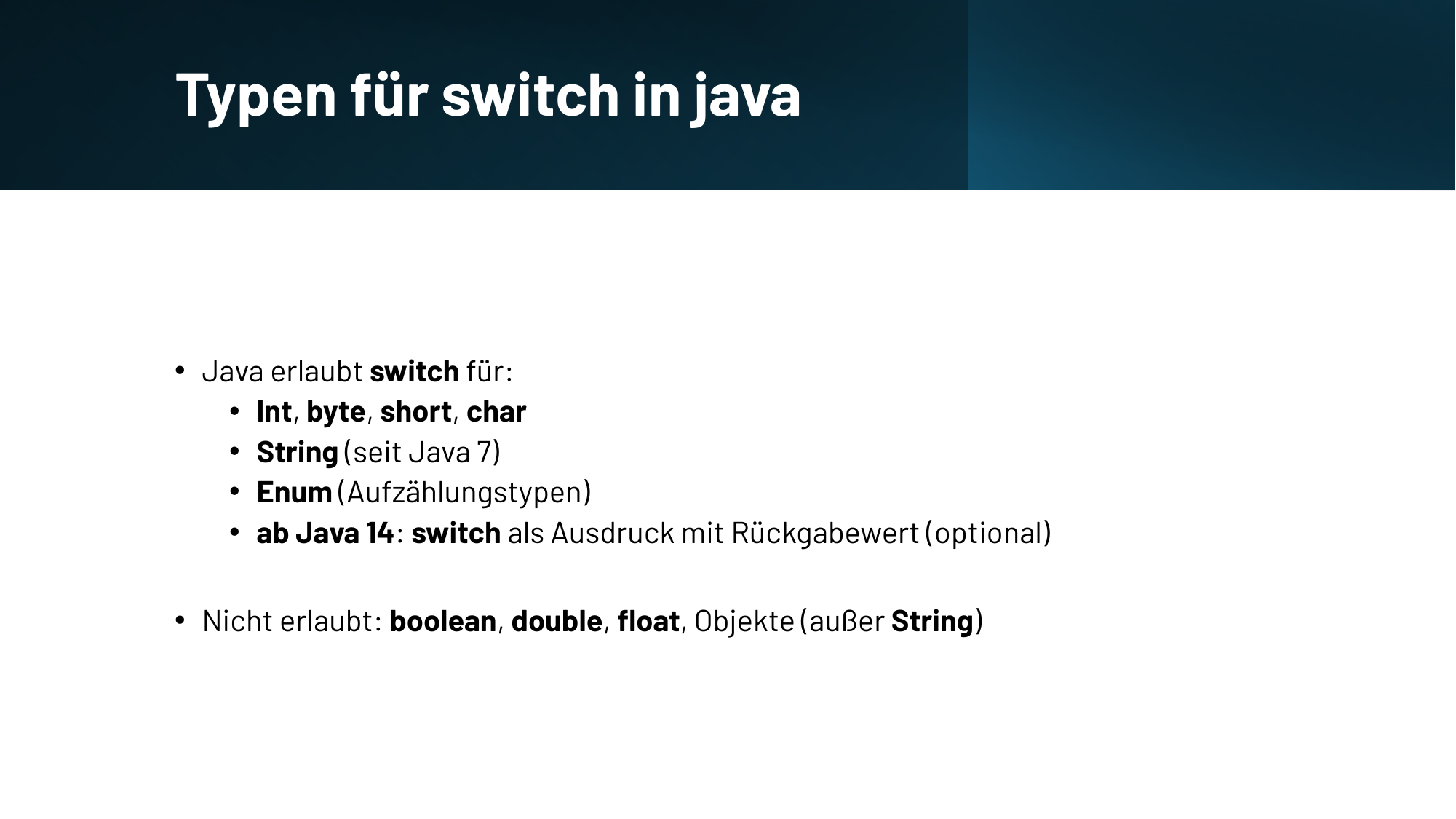

# Typen für switch in java
Java erlaubt switch für:
Int, byte, short, char
String (seit Java 7)
Enum (Aufzählungstypen)
ab Java 14: switch als Ausdruck mit Rückgabewert (optional)

Nicht erlaubt: boolean, double, float, Objekte (außer String)